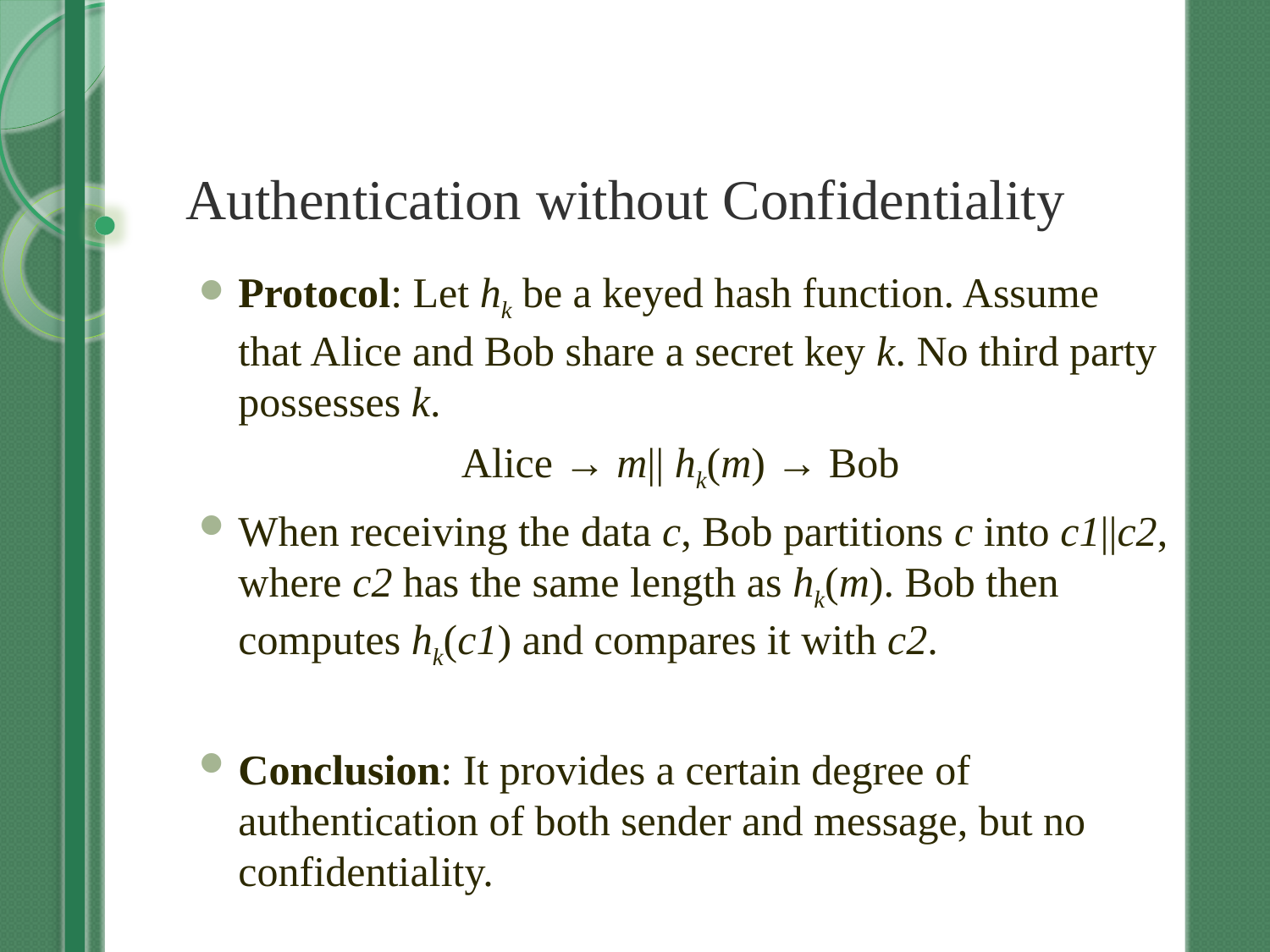

# Authentication without Confidentiality
Protocol: Let hk be a keyed hash function. Assume that Alice and Bob share a secret key k. No third party possesses k.
Alice → m|| hk(m) → Bob
When receiving the data c, Bob partitions c into c1||c2, where c2 has the same length as hk(m). Bob then computes hk(c1) and compares it with c2.

Conclusion: It provides a certain degree of authentication of both sender and message, but no confidentiality.